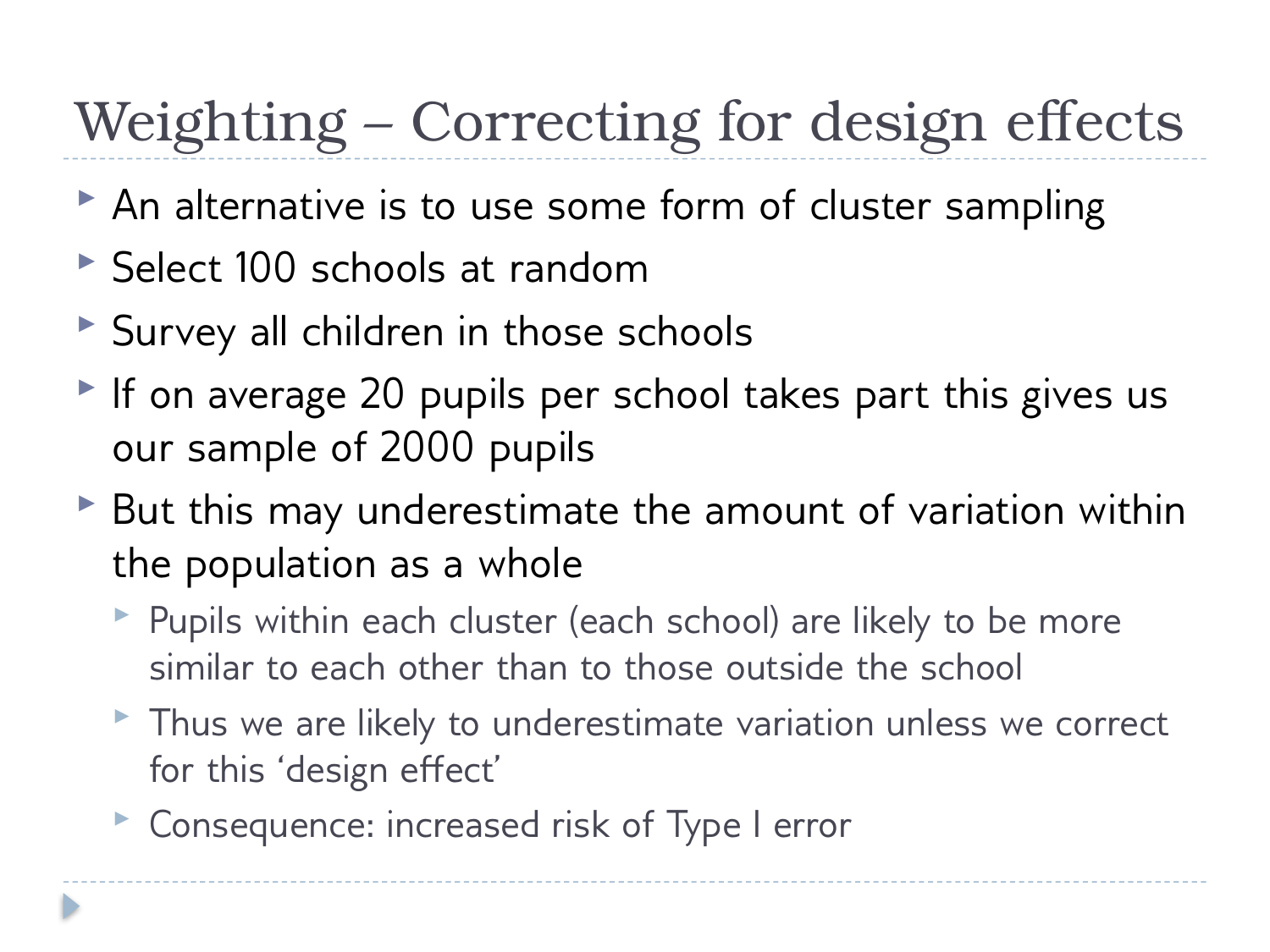

# Weighting – Correcting for design effects
An alternative is to use some form of cluster sampling
Select 100 schools at random
Survey all children in those schools
If on average 20 pupils per school takes part this gives us our sample of 2000 pupils
But this may underestimate the amount of variation within the population as a whole
Pupils within each cluster (each school) are likely to be more similar to each other than to those outside the school
Thus we are likely to underestimate variation unless we correct for this ‘design effect’
Consequence: increased risk of Type I error